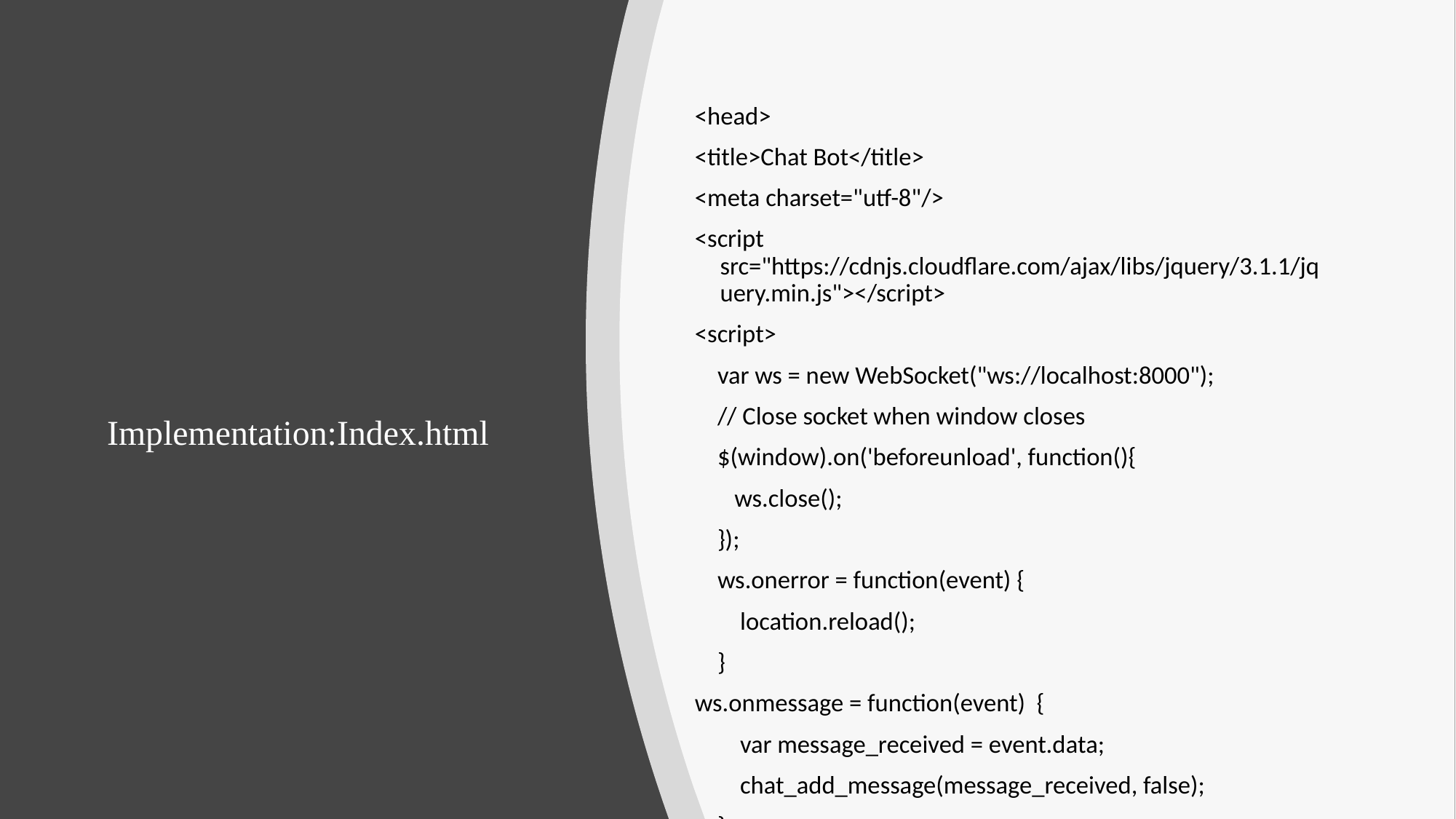

<head>
<title>Chat Bot</title>
<meta charset="utf-8"/>
<script src="https://cdnjs.cloudflare.com/ajax/libs/jquery/3.1.1/jquery.min.js"></script>
<script>
    var ws = new WebSocket("ws://localhost:8000");
    // Close socket when window closes
    $(window).on('beforeunload', function(){
       ws.close();
    });
    ws.onerror = function(event) {
        location.reload();
    }
ws.onmessage = function(event)  {
        var message_received = event.data;
        chat_add_message(message_received, false);
    };

# Implementation:Index.html